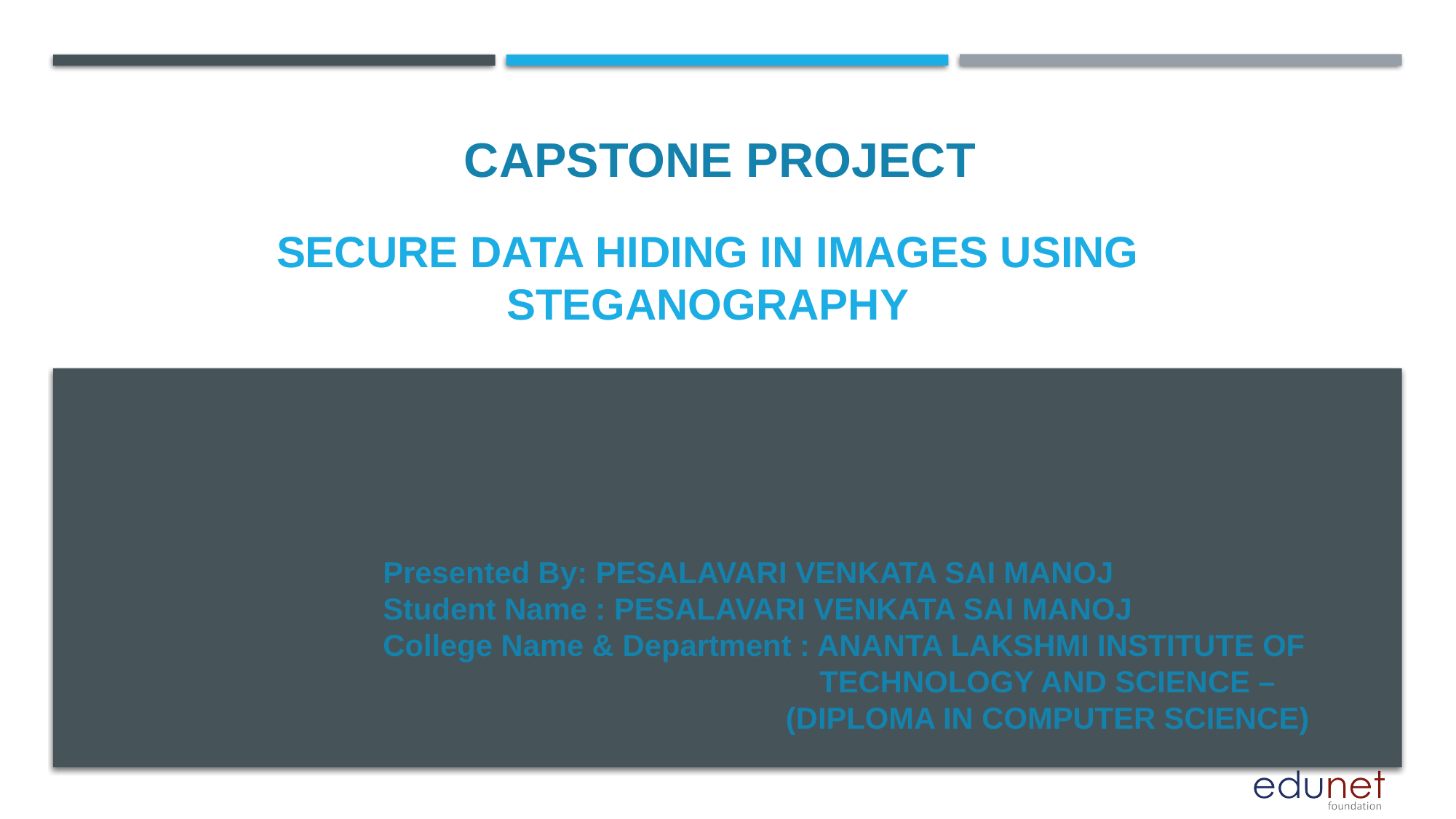

CAPSTONE PROJECT
# SECURE DATA HIDING IN IMAGES USING STEGANOGRAPHY
Presented By: PESALAVARI VENKATA SAI MANOJ
Student Name : PESALAVARI VENKATA SAI MANOJ
College Name & Department : ANANTA LAKSHMI INSTITUTE OF    				TECHNOLOGY AND SCIENCE – 			         (DIPLOMA IN COMPUTER SCIENCE)